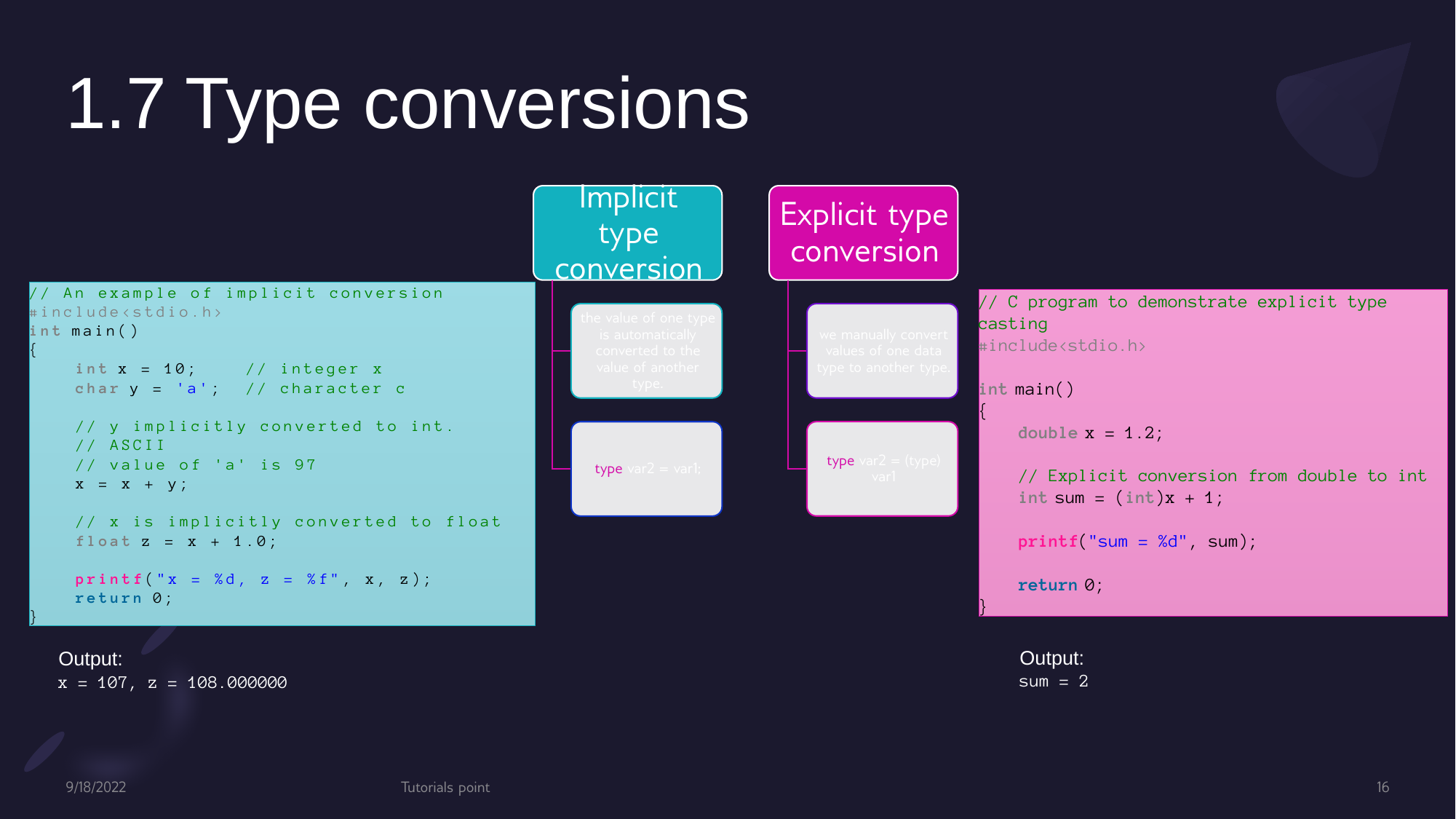

# 1.7 Type conversions
Implicit type conversion
the value of one type is automatically converted to the value of another type.
type var2 = var1;
Explicit type conversion
we manually convert values of one data type to another type.
type var2 = (type) var1
// An example of implicit conversion
#include<stdio.h>
int main()
{
    int x = 10;    // integer x
    char y = 'a';  // character c

    // y implicitly converted to int.
    // ASCII
    // value of 'a' is 97
    x = x + y;

    // x is implicitly converted to float
    float z = x + 1.0;

    printf("x = %d, z = %f", x, z);
    return 0;
}
// C program to demonstrate explicit type casting
#include<stdio.h>

int main()
{
    double x = 1.2;

    // Explicit conversion from double to int
    int sum = (int)x + 1;

    printf("sum = %d", sum);

    return 0;
}
Output:
sum = 2
Output:
x = 107, z = 108.000000
9/18/2022
Tutorials point
16